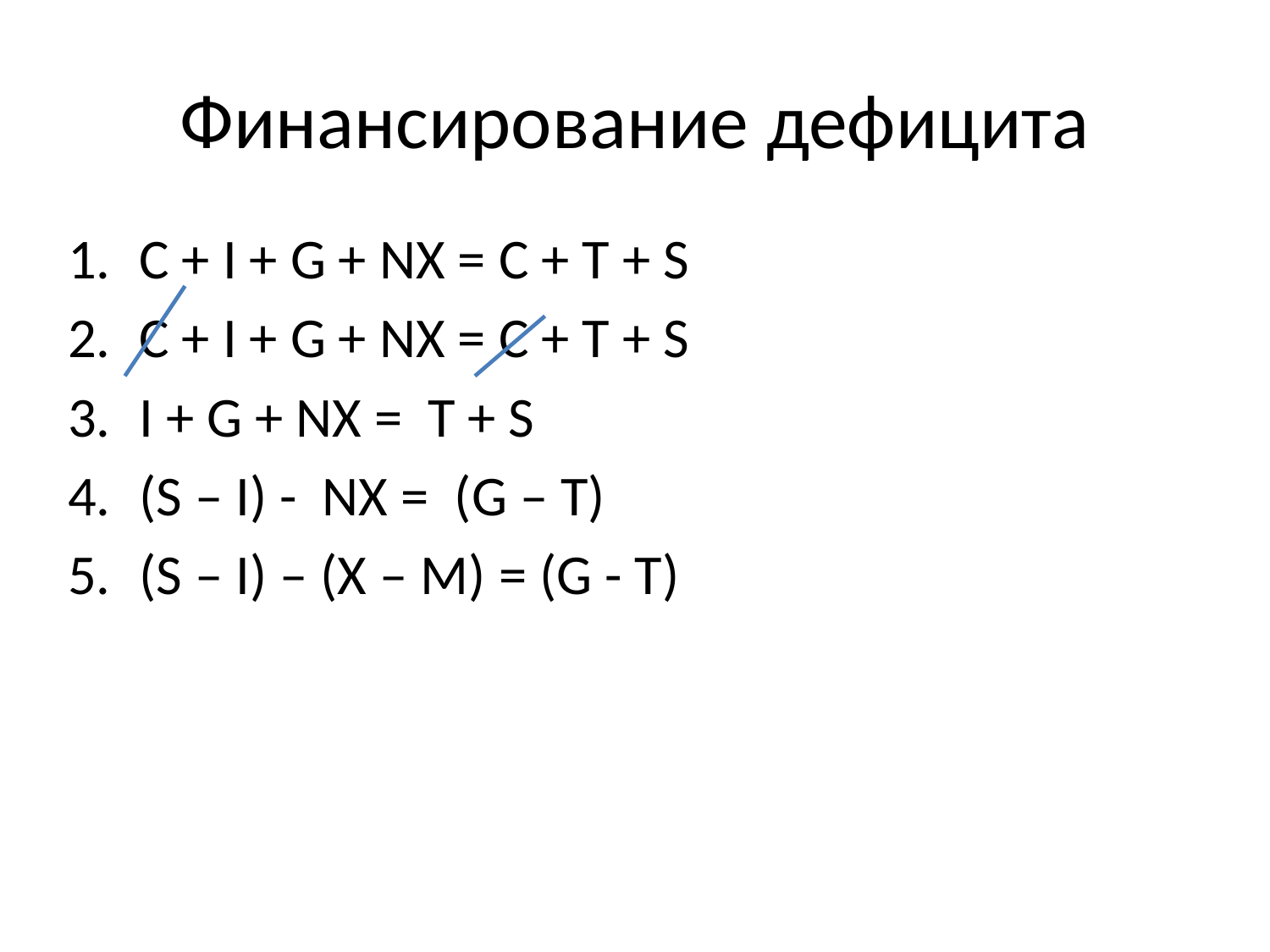

# Финансирование дефицита
С + I + G + NX = C + T + S
С + I + G + NX = C + T + S
I + G + NX =  T + S
(S – I) -  NX =  (G – T)
(S – I) – (X – M) = (G - T)